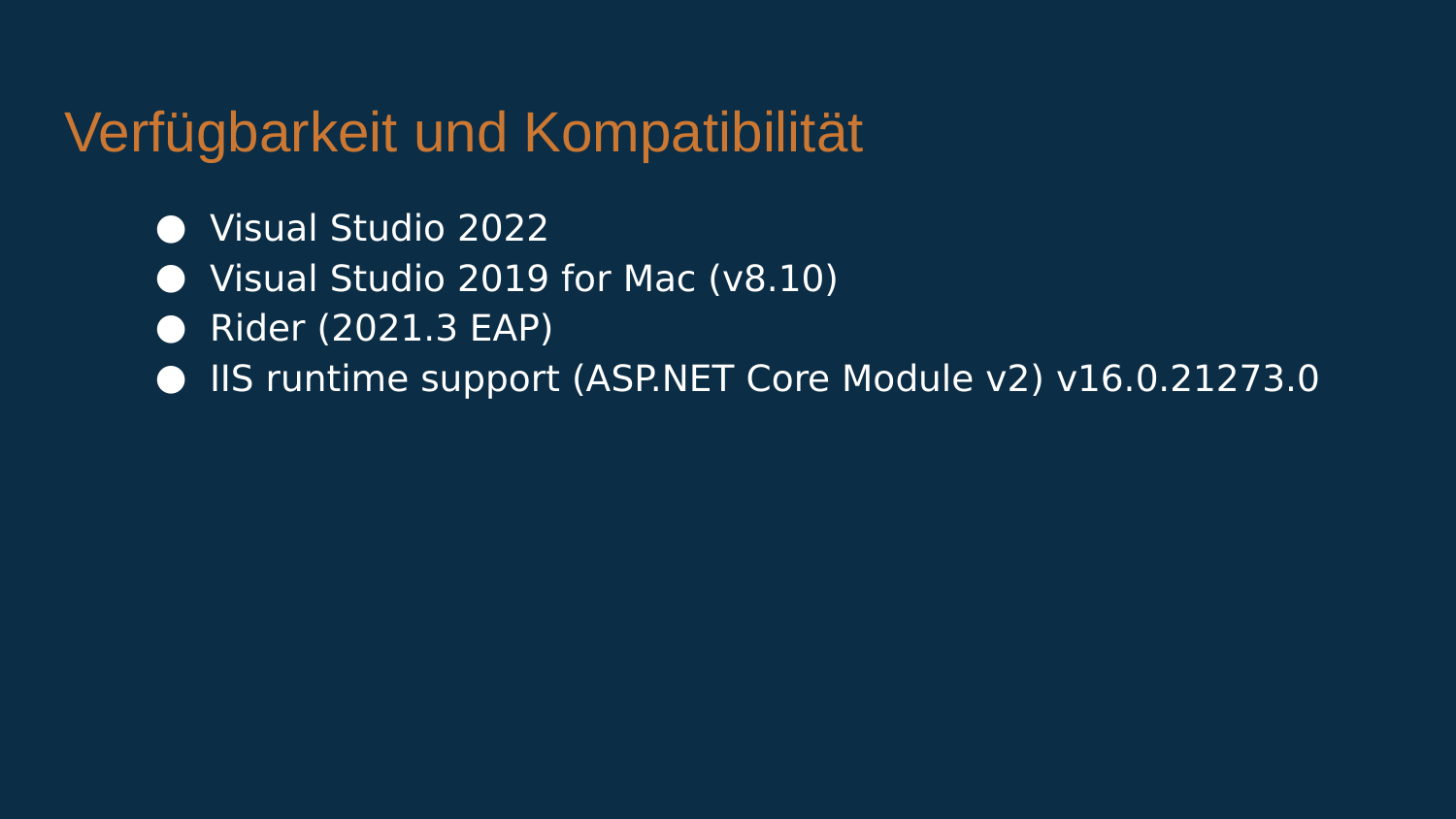

# Verfügbarkeit und Kompatibilität
Visual Studio 2022
Visual Studio 2019 for Mac (v8.10)
Rider (2021.3 EAP)
IIS runtime support (ASP.NET Core Module v2) v16.0.21273.0